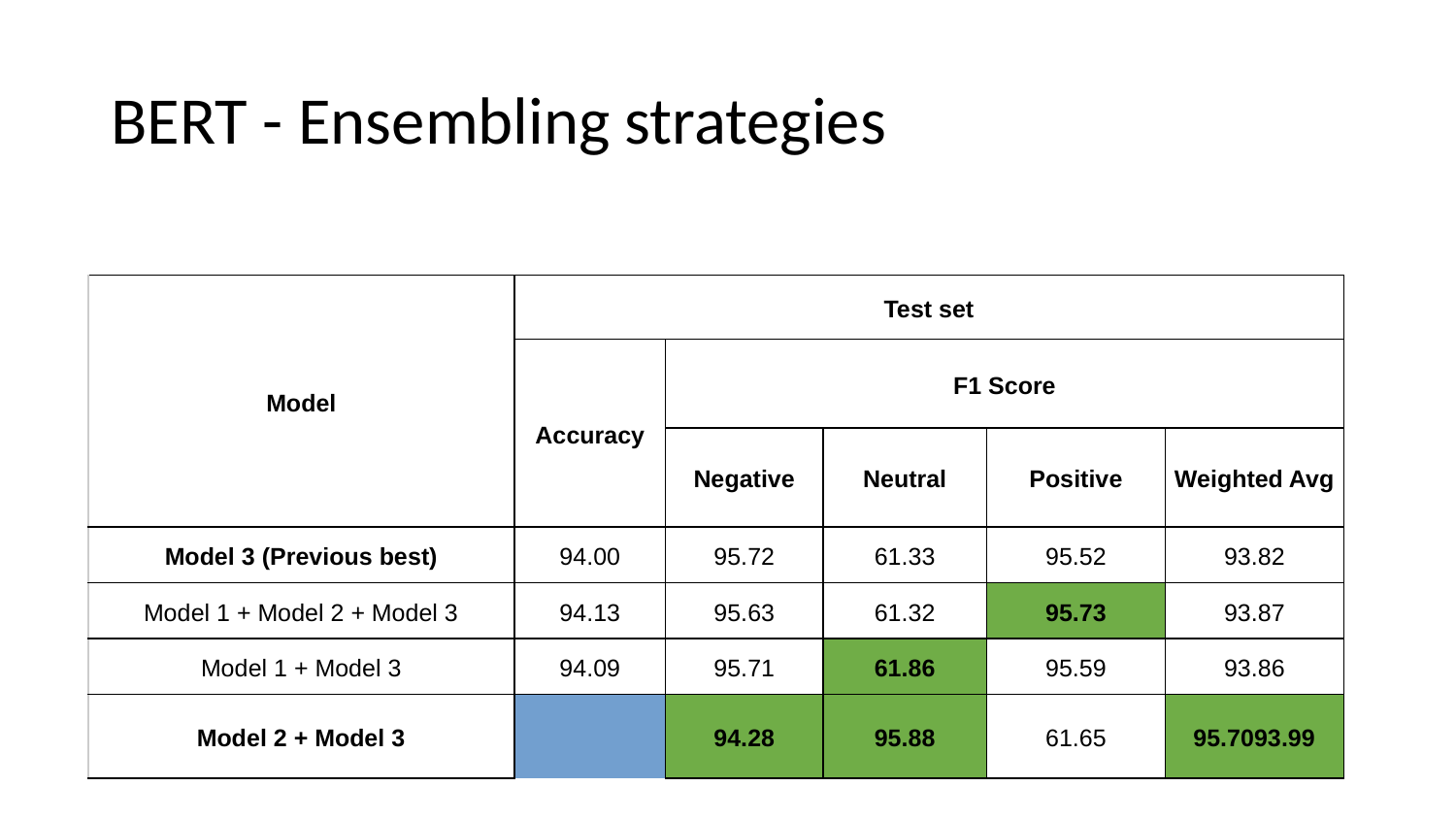

# BERT - Ensembling strategies
| Model |  | Test set |  |  |  |  |
| --- | --- | --- | --- | --- | --- | --- |
|  |  | Accuracy | F1 Score |  |  |  |
|  |  |  | Negative | Neutral | Positive | Weighted Avg |
| Model 3 (Previous best) |  | 94.00 | 95.72 | 61.33 | 95.52 | 93.82 |
| Model 1 + Model 2 + Model 3 |  | 94.13 | 95.63 | 61.32 | 95.73 | 93.87 |
| Model 1 + Model 3 |  | 94.09 | 95.71 | 61.86 | 95.59 | 93.86 |
| Model 2 + Model 3 |  | 94.28 | 95.88 | 61.65 | 95.70 | 93.99 |